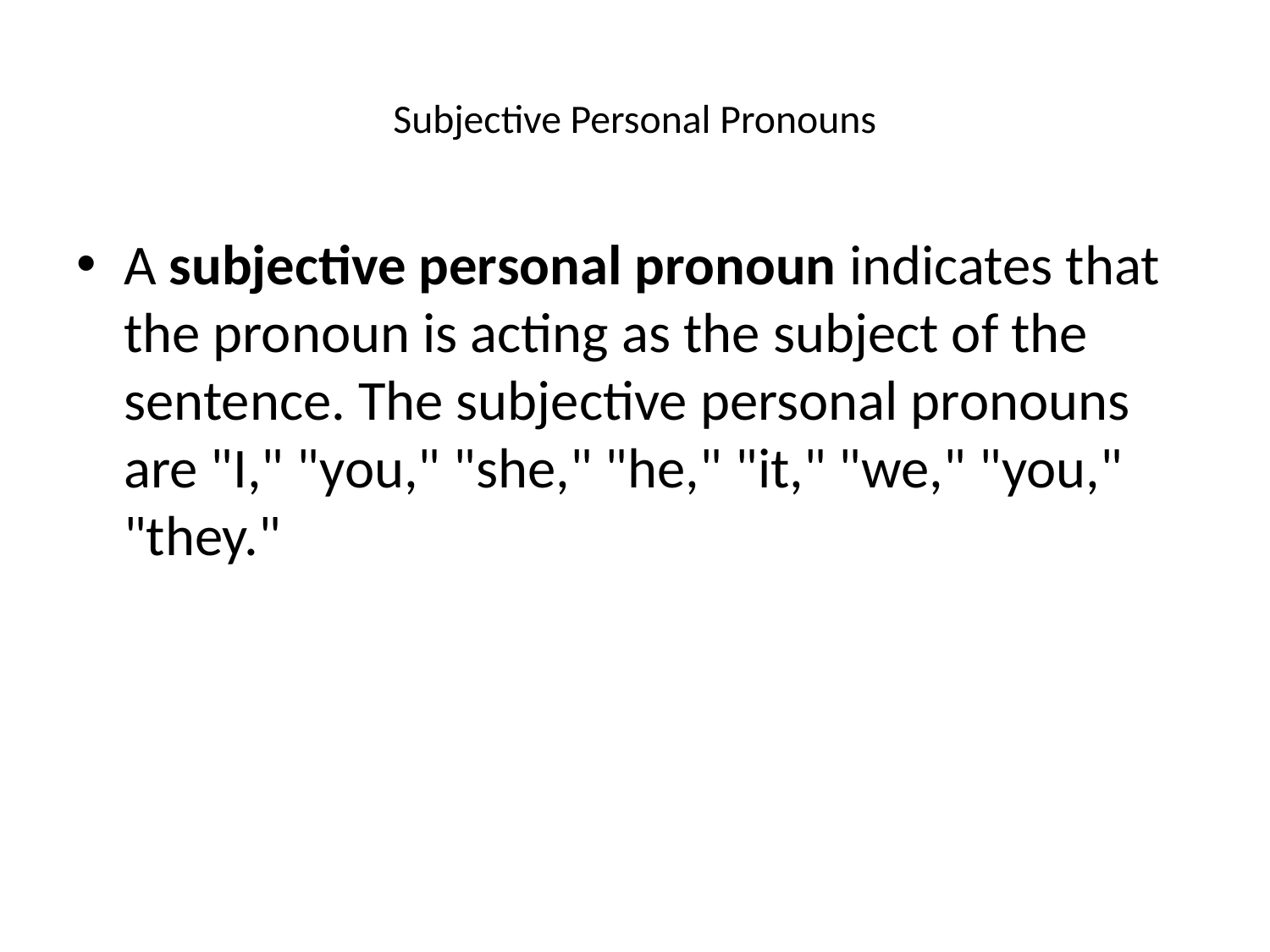

# Subjective Personal Pronouns
A subjective personal pronoun indicates that the pronoun is acting as the subject of the sentence. The subjective personal pronouns are "I," "you," "she," "he," "it," "we," "you," "they."